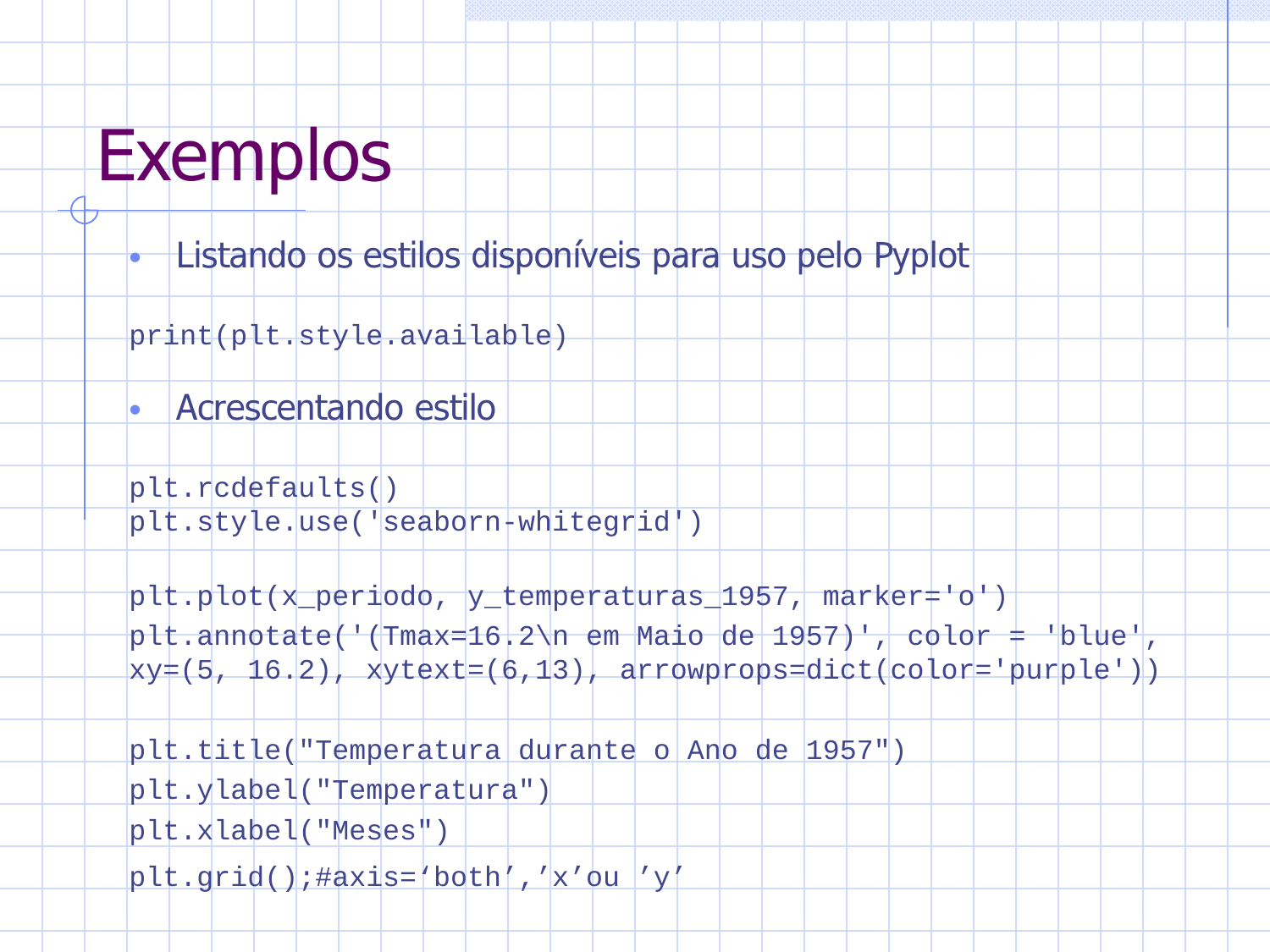

# Exemplos
Listando os estilos disponíveis para uso pelo Pyplot

print(plt.style.available)

Acrescentando estilo

plt.rcdefaults()
plt.style.use('seaborn-whitegrid')

plt.plot(x_periodo, y_temperaturas_1957, marker='o')
plt.annotate('(Tmax=16.2\n em Maio de 1957)', color = 'blue', xy=(5, 16.2), xytext=(6,13), arrowprops=dict(color='purple'))

plt.title("Temperatura durante o Ano de 1957")
plt.ylabel("Temperatura")
plt.xlabel("Meses")
plt.grid();#axis=‘both’,’x’ou ’y’